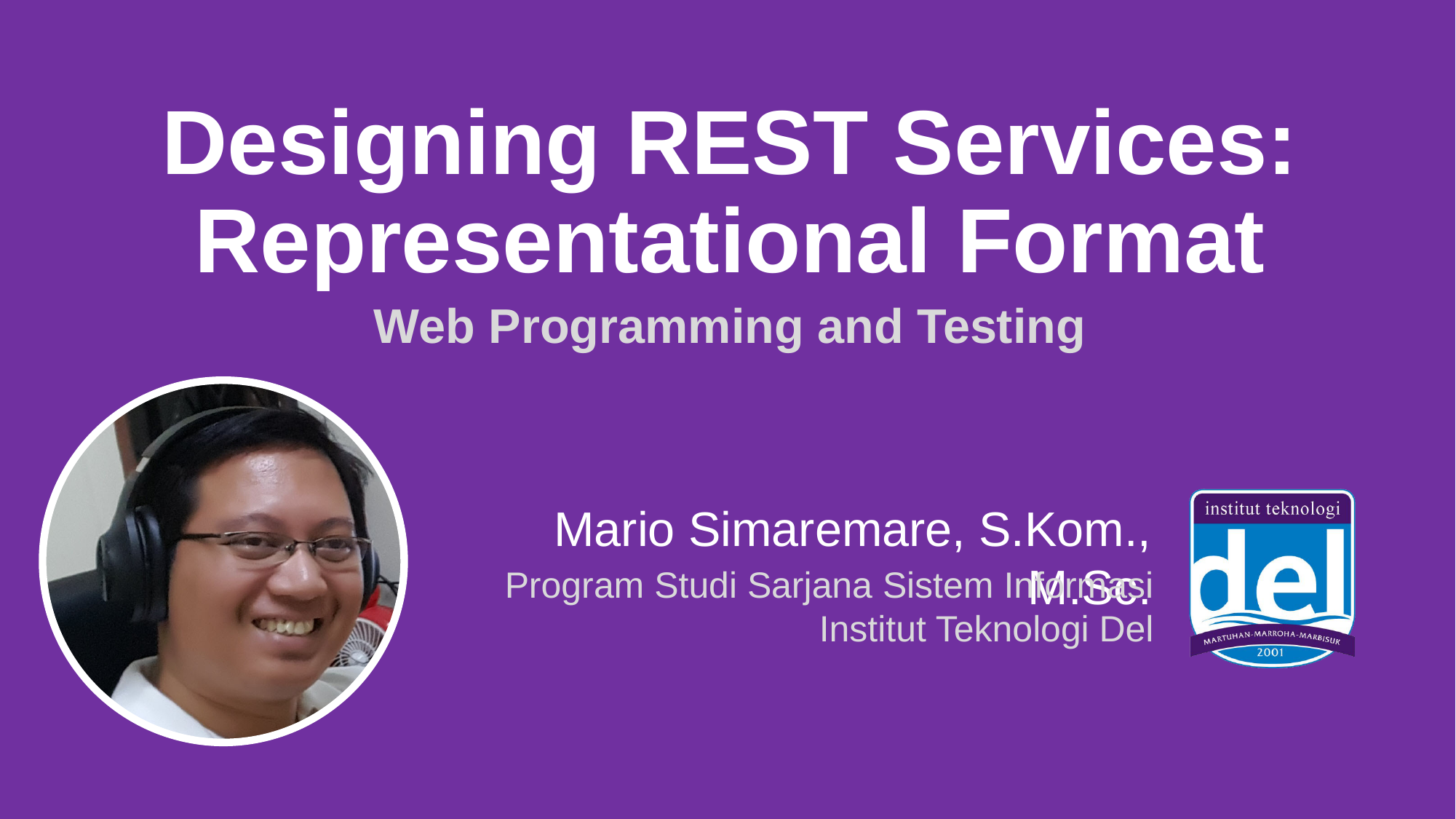

# Designing REST Services: Representational Format
Web Programming and Testing